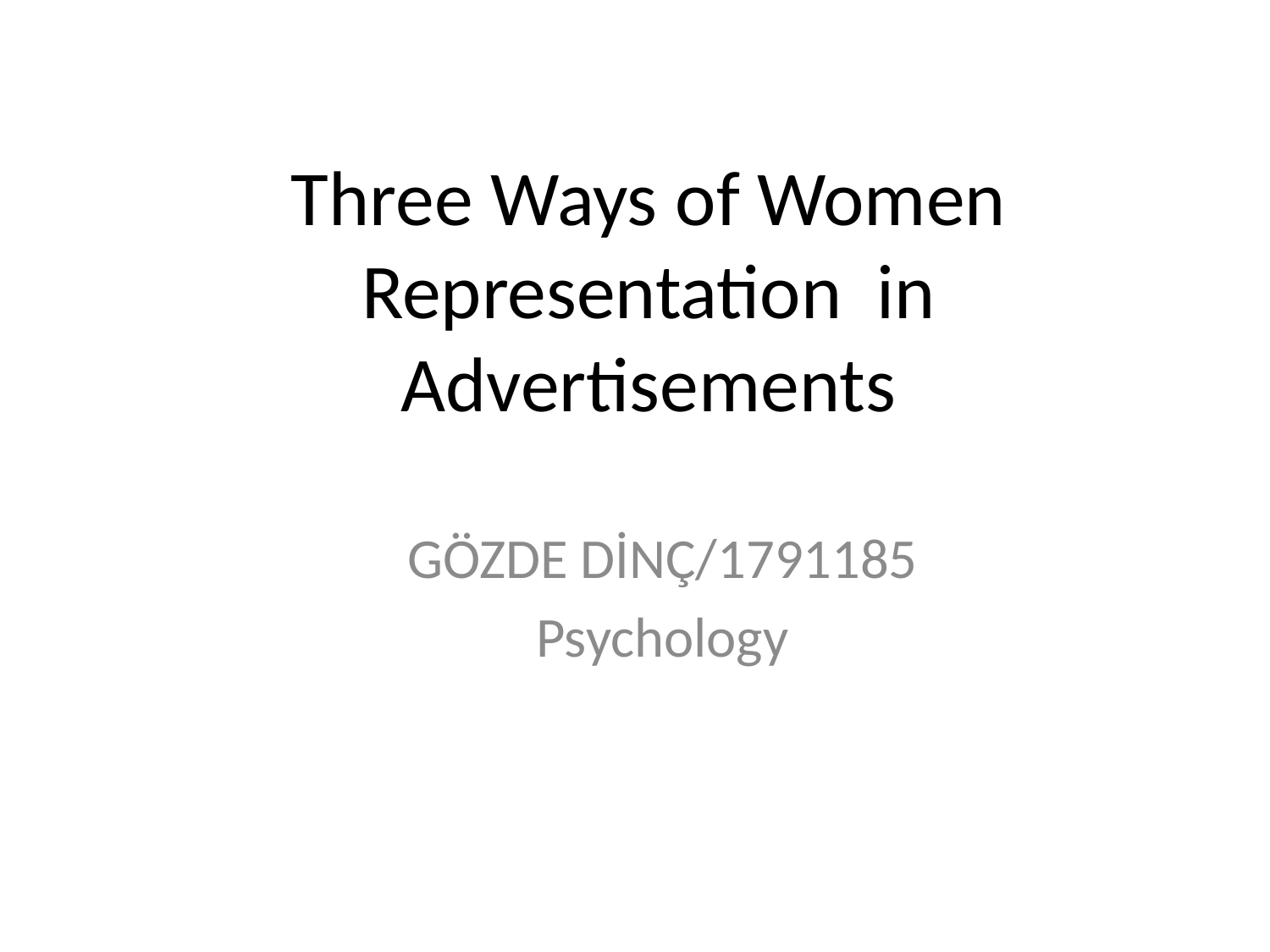

# Three Ways of Women Representation  in Advertisements
GÖZDE DİNÇ/1791185
Psychology